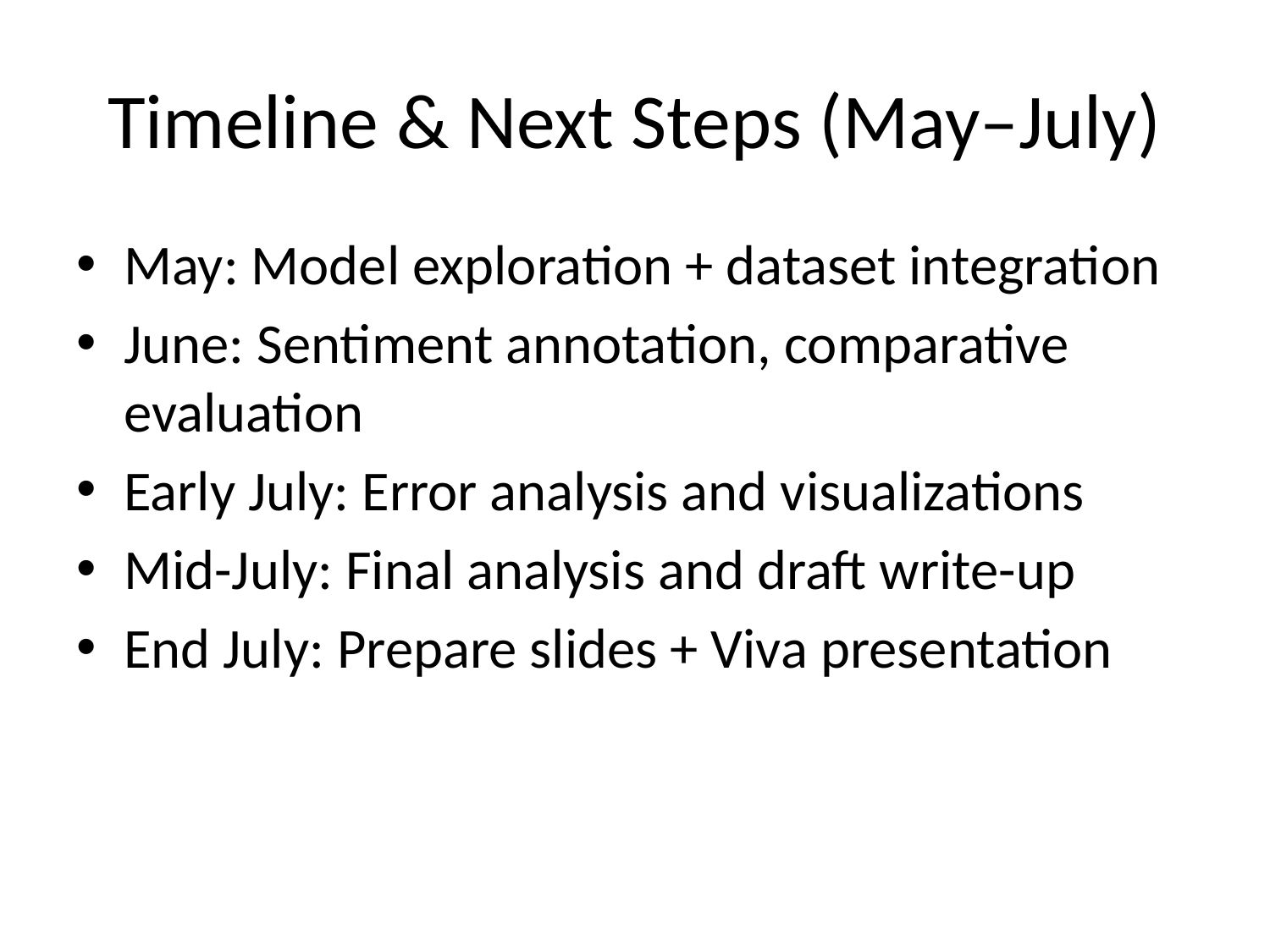

# Timeline & Next Steps (May–July)
May: Model exploration + dataset integration
June: Sentiment annotation, comparative evaluation
Early July: Error analysis and visualizations
Mid-July: Final analysis and draft write-up
End July: Prepare slides + Viva presentation